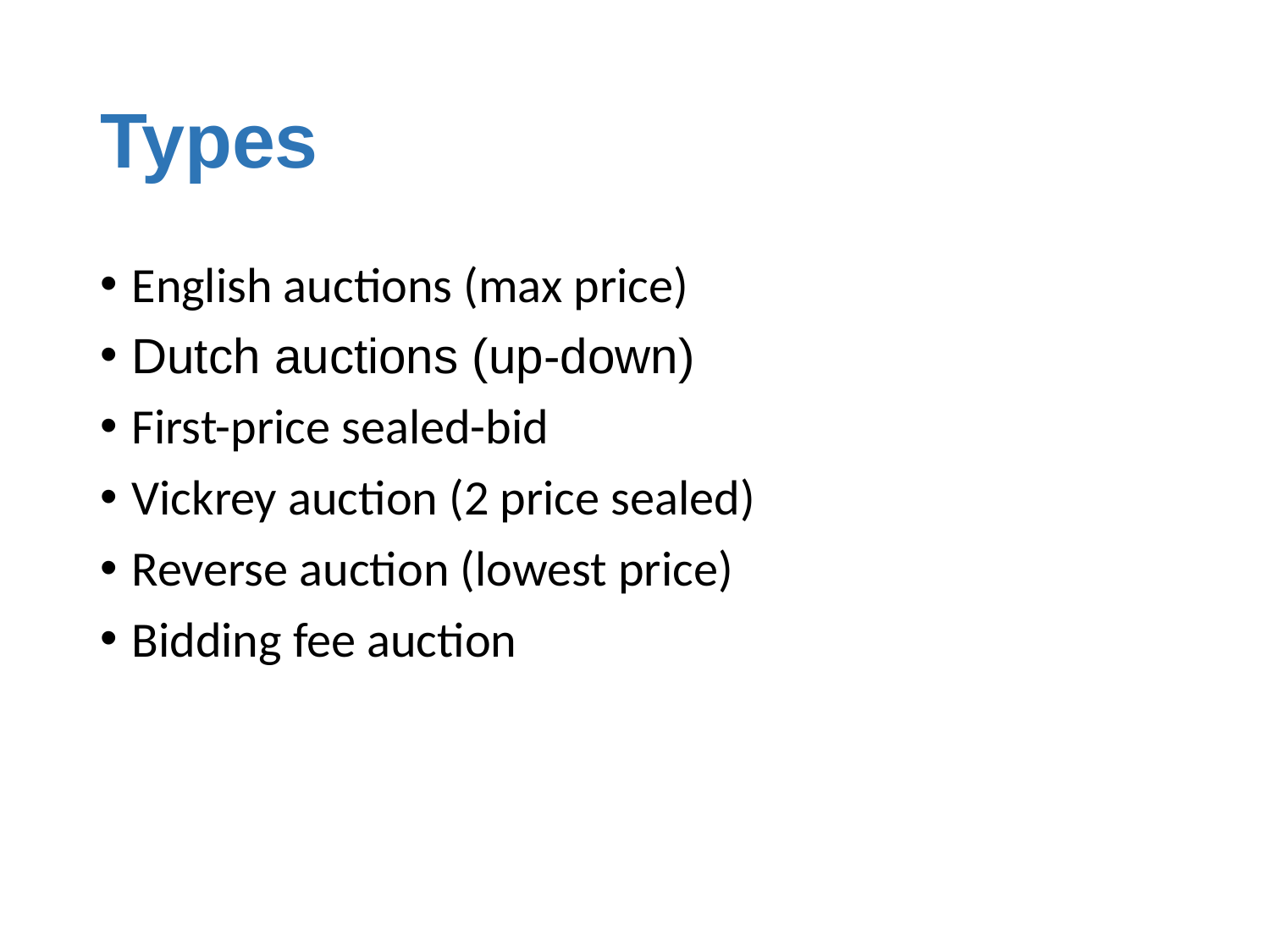

# Types
English auctions (max price)
Dutch auctions (up-down)
First-price sealed-bid
Vickrey auction (2 price sealed)
Reverse auction (lowest price)
Bidding fee auction